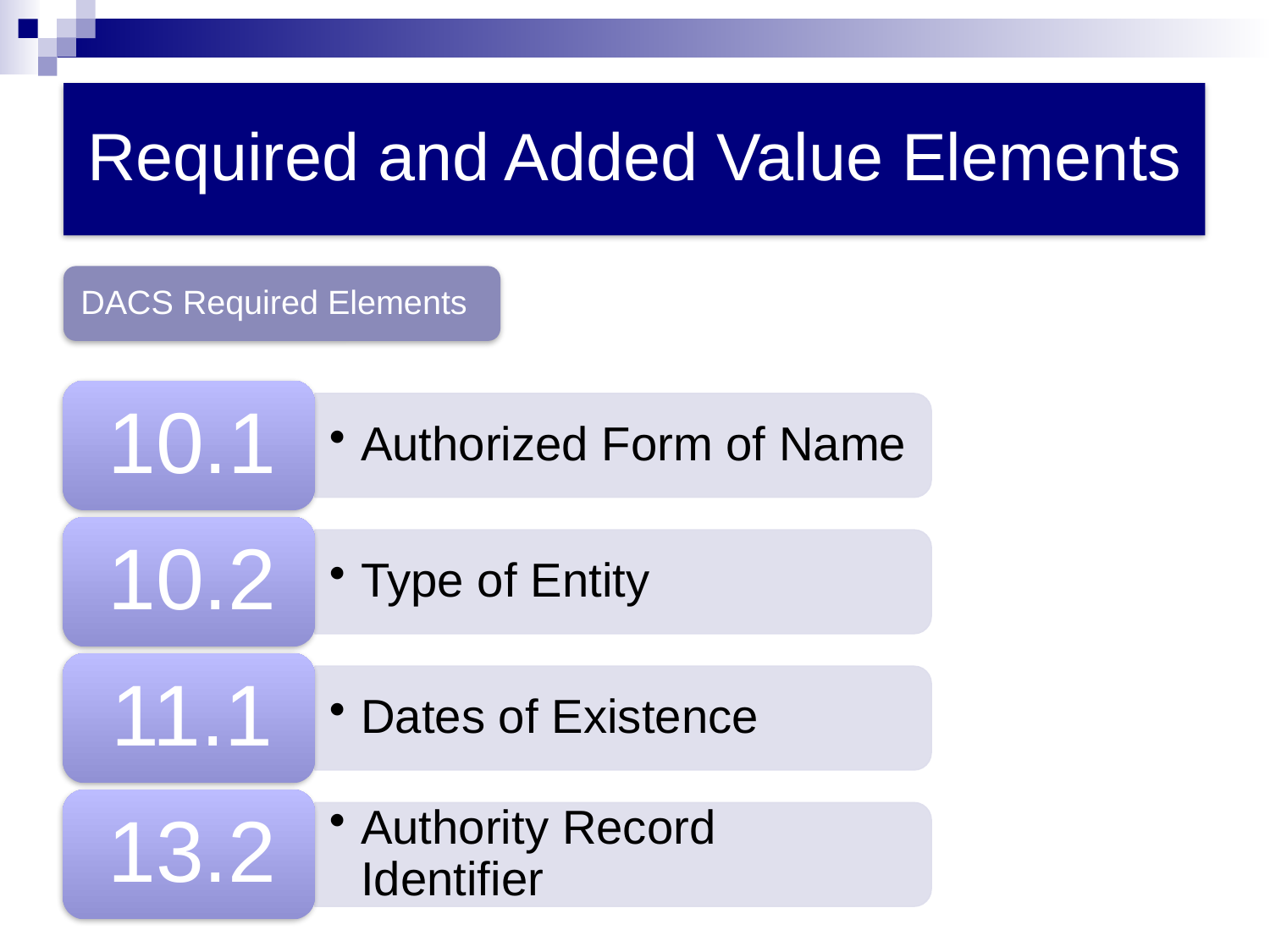

Required and Added Value Elements
DACS Required Elements
Authorized Form of Name
10.1
Type of Entity
10.2
Dates of Existence
11.1
Authority Record Identifier
13.2